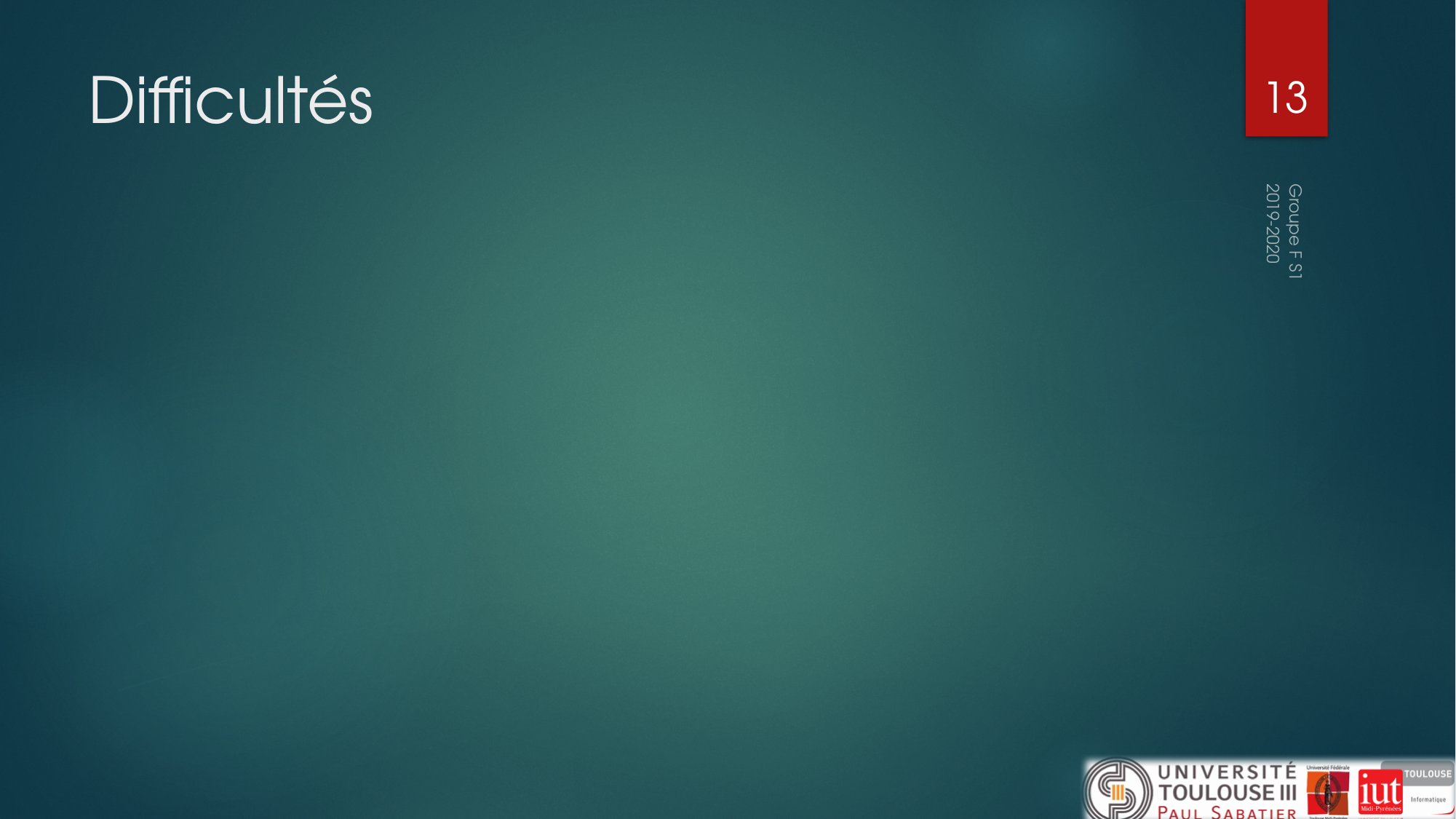

13
# Difficultés
2019-2020

Groupe F S1